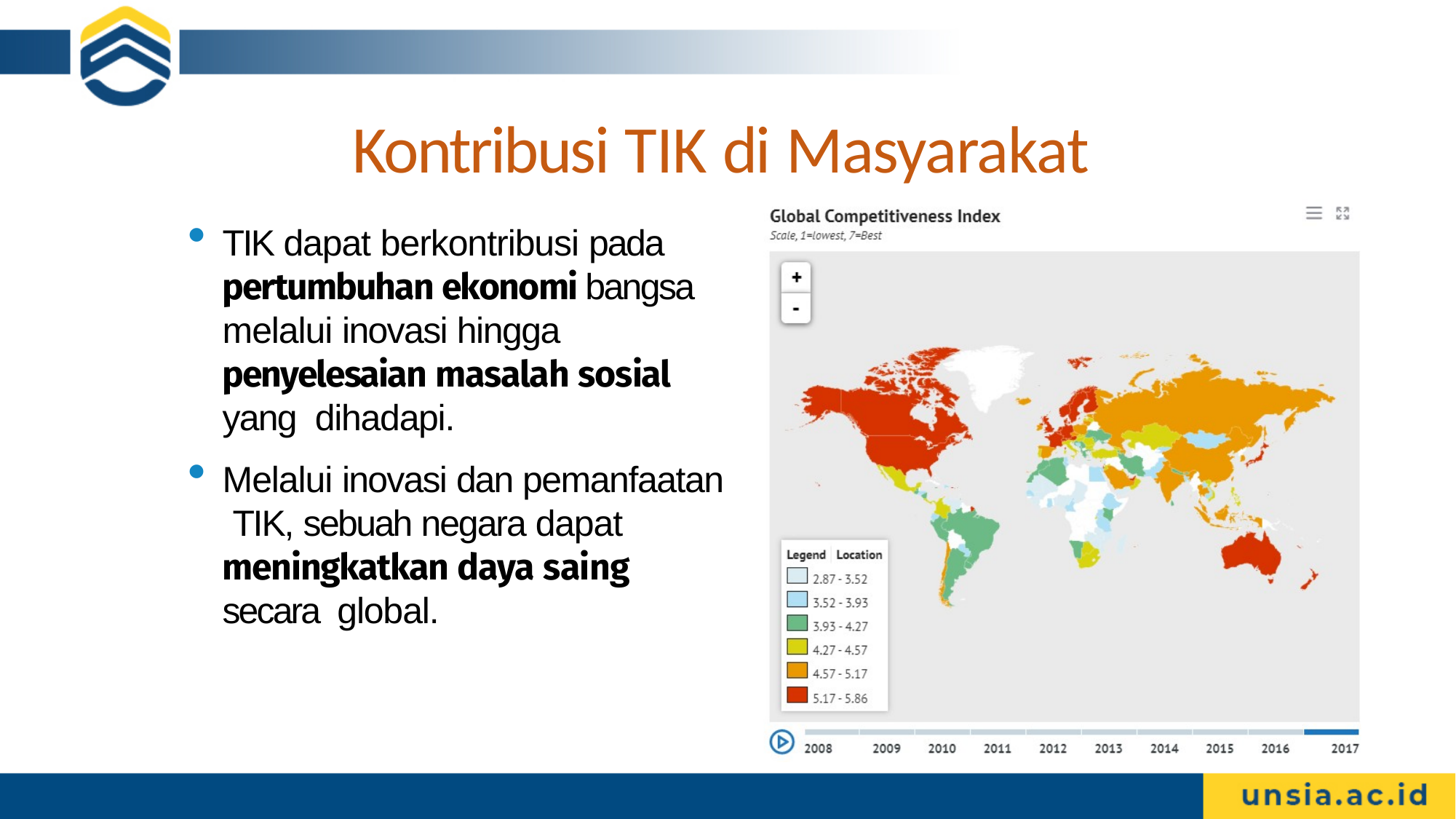

# Kontribusi TIK di Masyarakat

TIK dapat berkontribusi pada  pertumbuhan ekonomi bangsa  melalui inovasi hingga  penyelesaian masalah sosial yang  dihadapi.
Melalui inovasi dan pemanfaatan  TIK, sebuah negara dapat  meningkatkan daya saing secara  global.